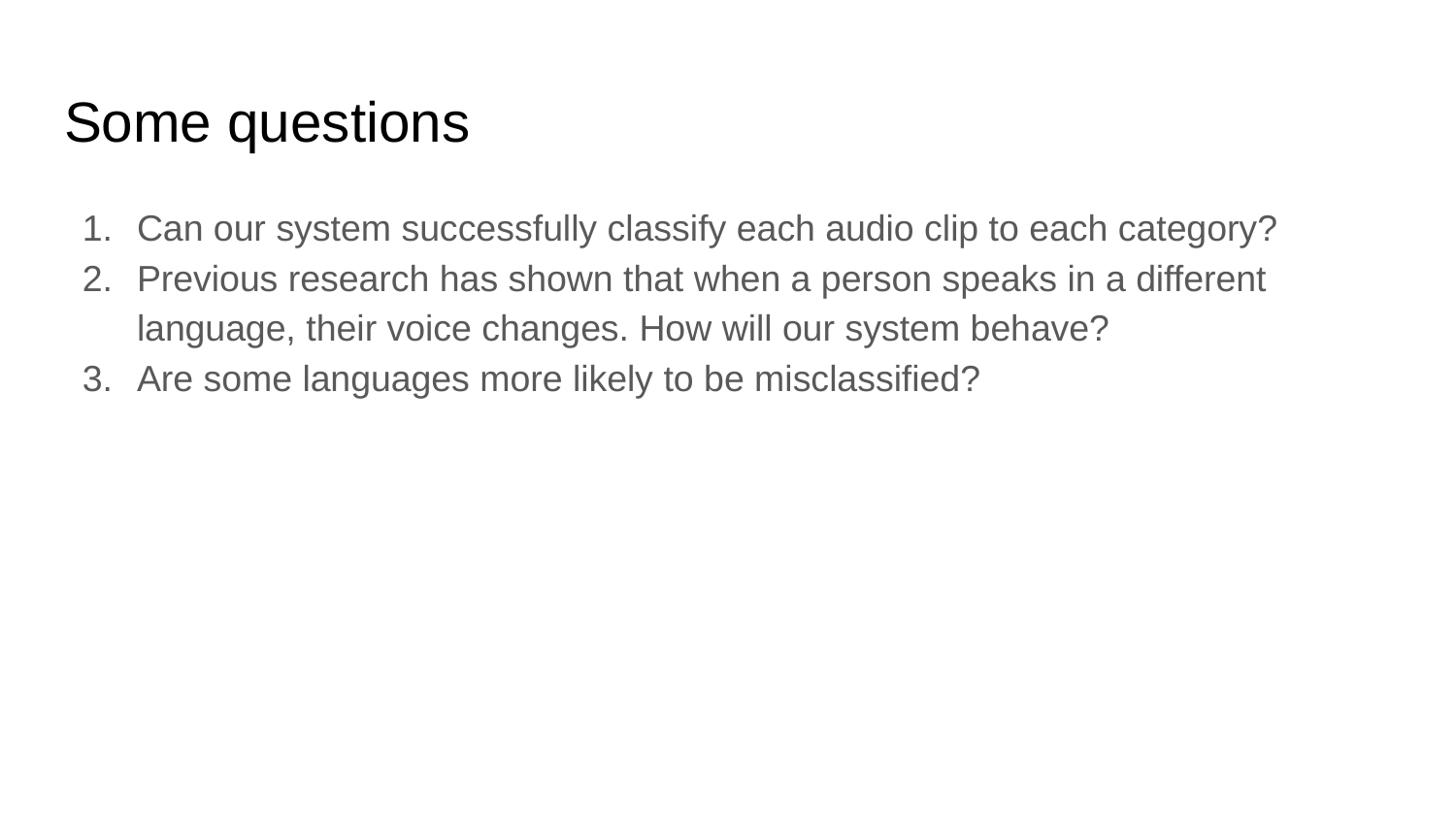

# Some questions
Can our system successfully classify each audio clip to each category?
Previous research has shown that when a person speaks in a different language, their voice changes. How will our system behave?
Are some languages more likely to be misclassified?